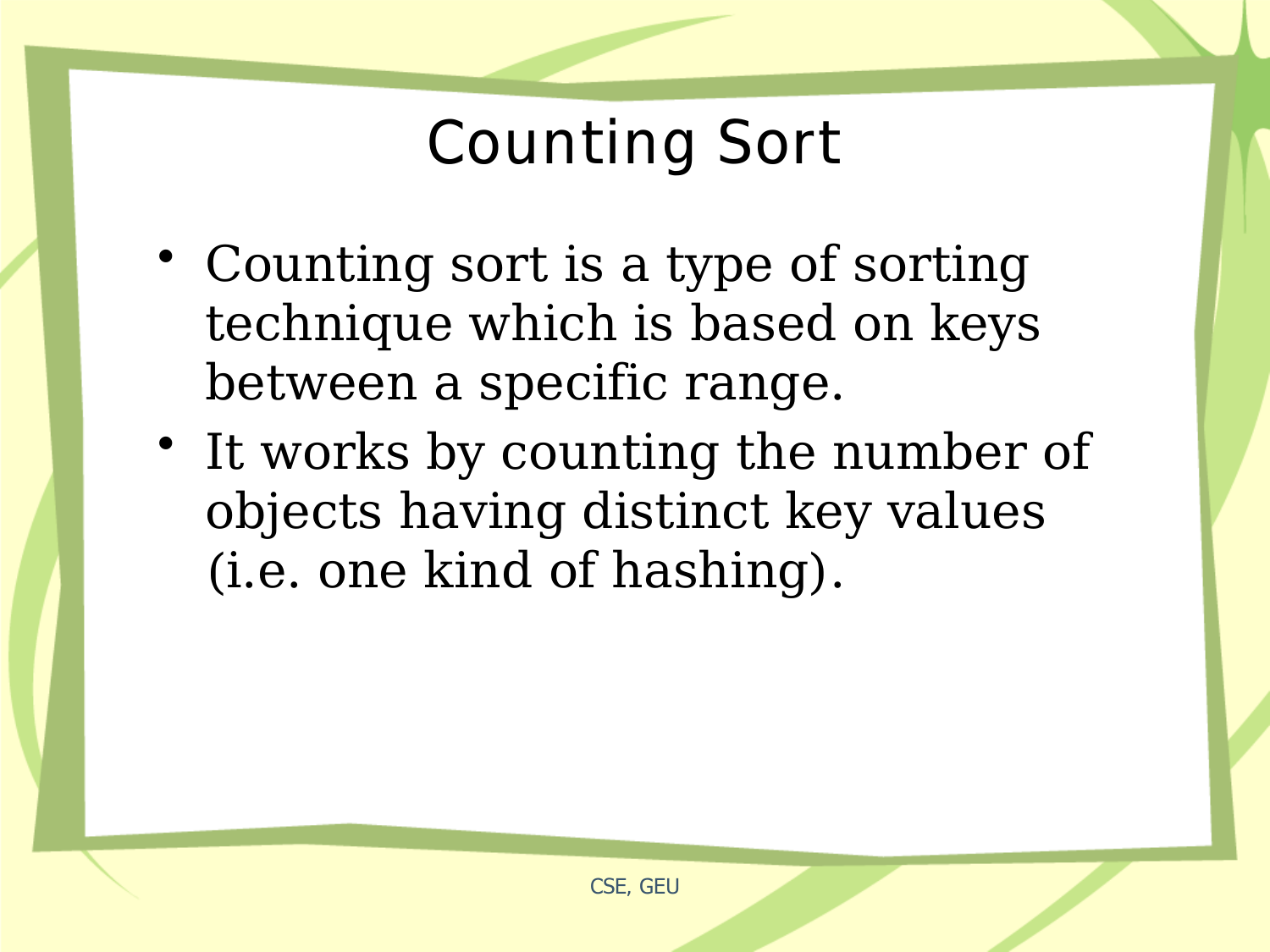

# Counting Sort
Counting sort is a type of sorting technique which is based on keys between a specific range.
It works by counting the number of objects having distinct key values (i.e. one kind of hashing).

CSE, GEU